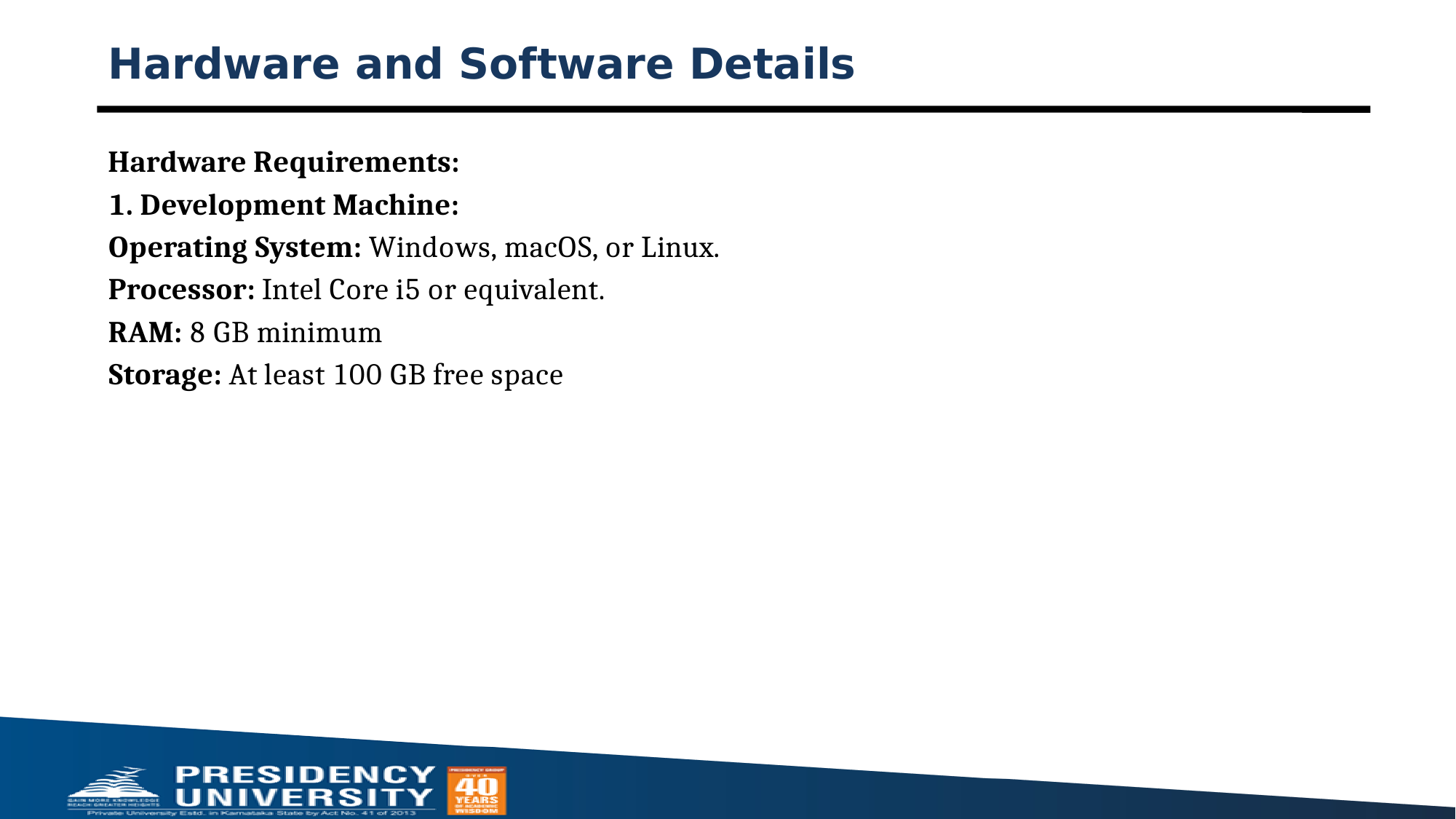

# Hardware and Software Details
Hardware Requirements:
1. Development Machine:
Operating System: Windows, macOS, or Linux.
Processor: Intel Core i5 or equivalent.
RAM: 8 GB minimum
Storage: At least 100 GB free space